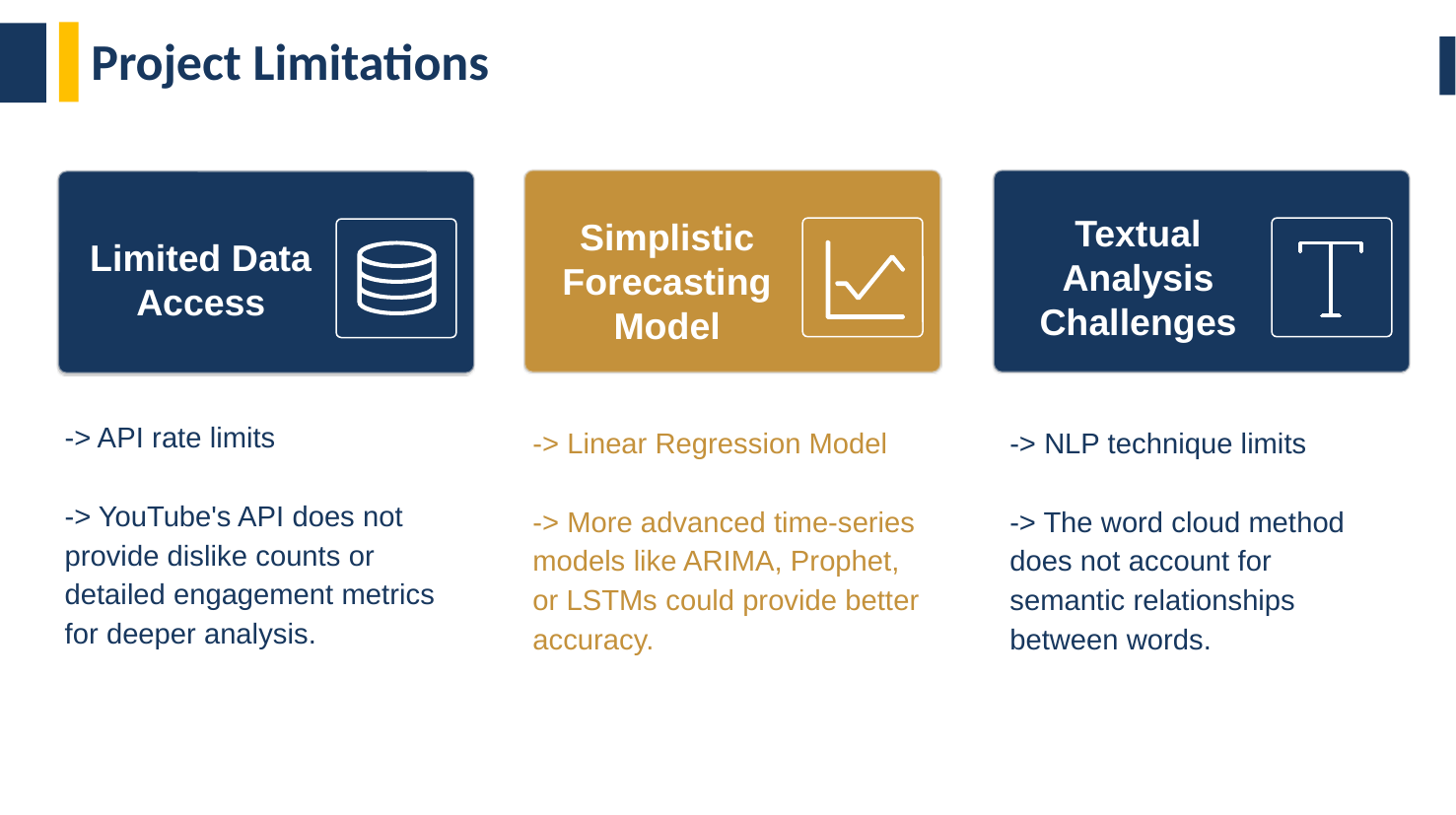

Project Limitations

Textual Analysis Challenges

Simplistic Forecasting Model

Limited Data Access

-> API rate limits

-> YouTube's API does not provide dislike counts or detailed engagement metrics for deeper analysis.
-> Linear Regression Model

-> More advanced time-series models like ARIMA, Prophet, or LSTMs could provide better accuracy.
-> NLP technique limits

-> The word cloud method does not account for semantic relationships between words.